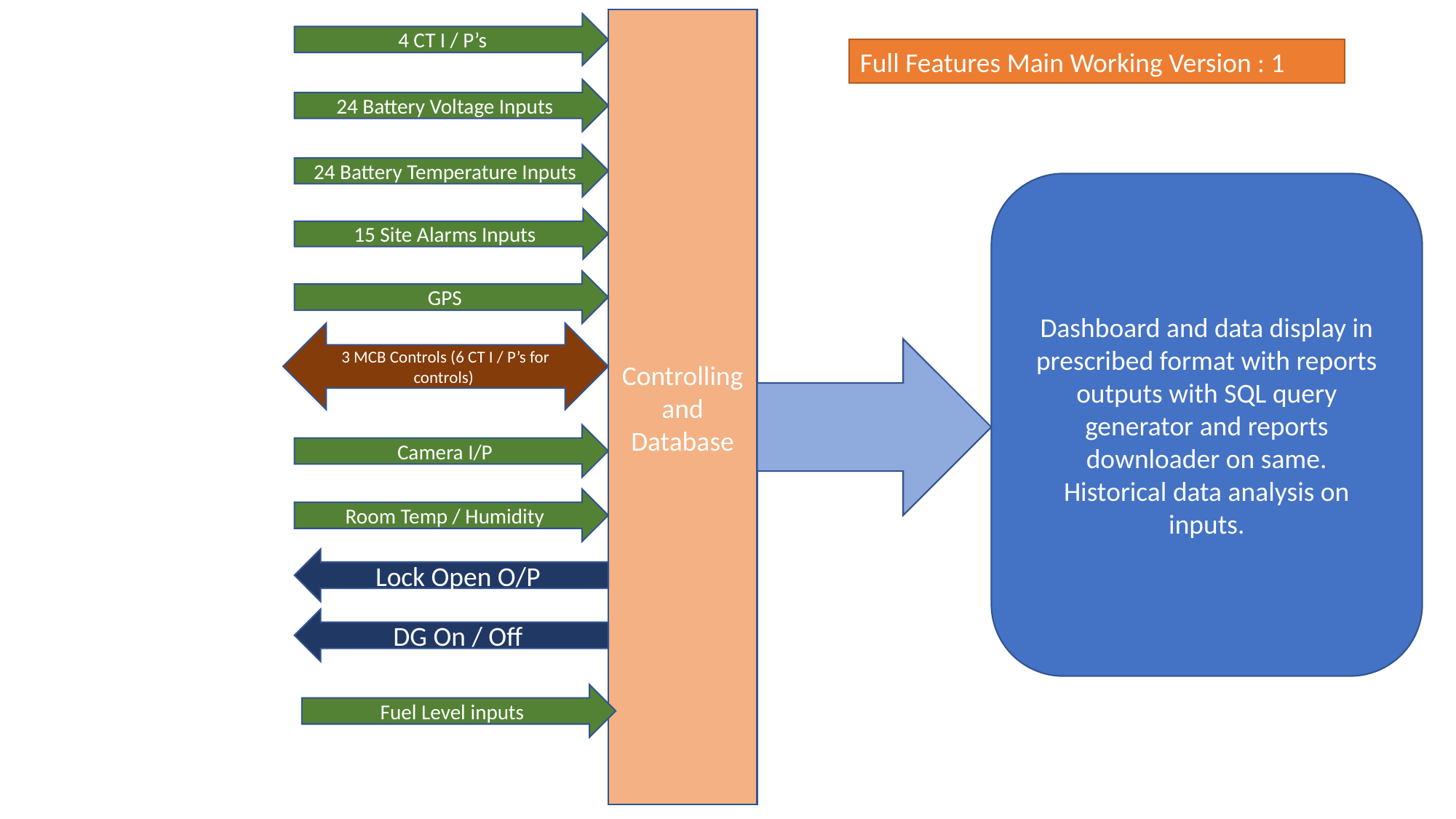

Controlling and Database
4 CT I / P’s
Full Features Main Working Version : 1
24 Battery Voltage Inputs
24 Battery Temperature Inputs
Dashboard and data display in prescribed format with reports outputs with SQL query generator and reports downloader on same.
Historical data analysis on inputs.
15 Site Alarms Inputs
GPS
3 MCB Controls (6 CT I / P’s for controls)

Camera I/P
Room Temp / Humidity
Lock Open O/P
DG On / Off
Fuel Level inputs